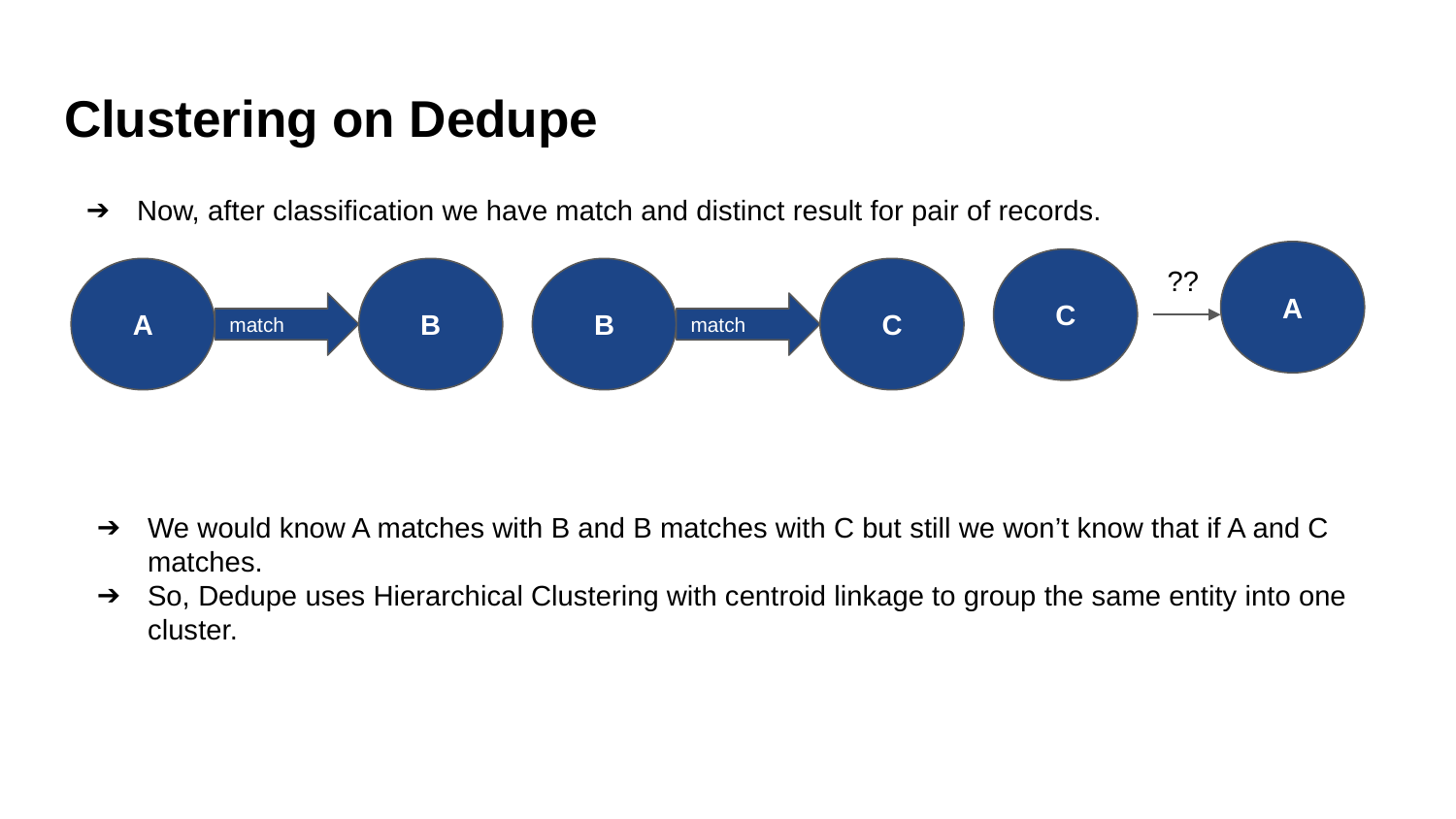

# Clustering on Dedupe
Now, after classification we have match and distinct result for pair of records.
A
C
??
A
B
B
C
match
match
We would know A matches with B and B matches with C but still we won’t know that if A and C matches.
So, Dedupe uses Hierarchical Clustering with centroid linkage to group the same entity into one cluster.